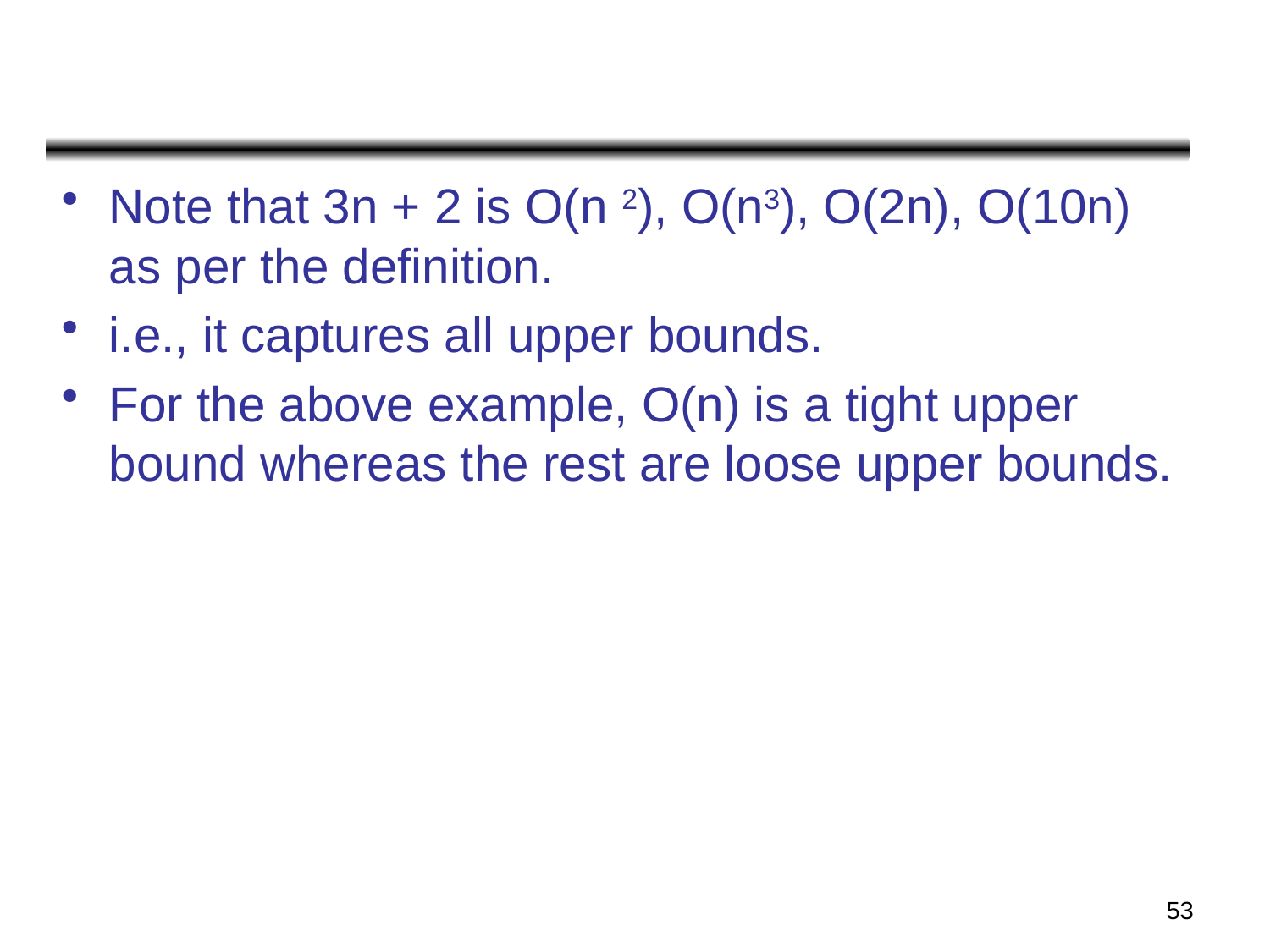

#
Note that 3n + 2 is O(n 2), O(n3), O(2n), O(10n) as per the definition.
i.e., it captures all upper bounds.
For the above example, O(n) is a tight upper bound whereas the rest are loose upper bounds.
53